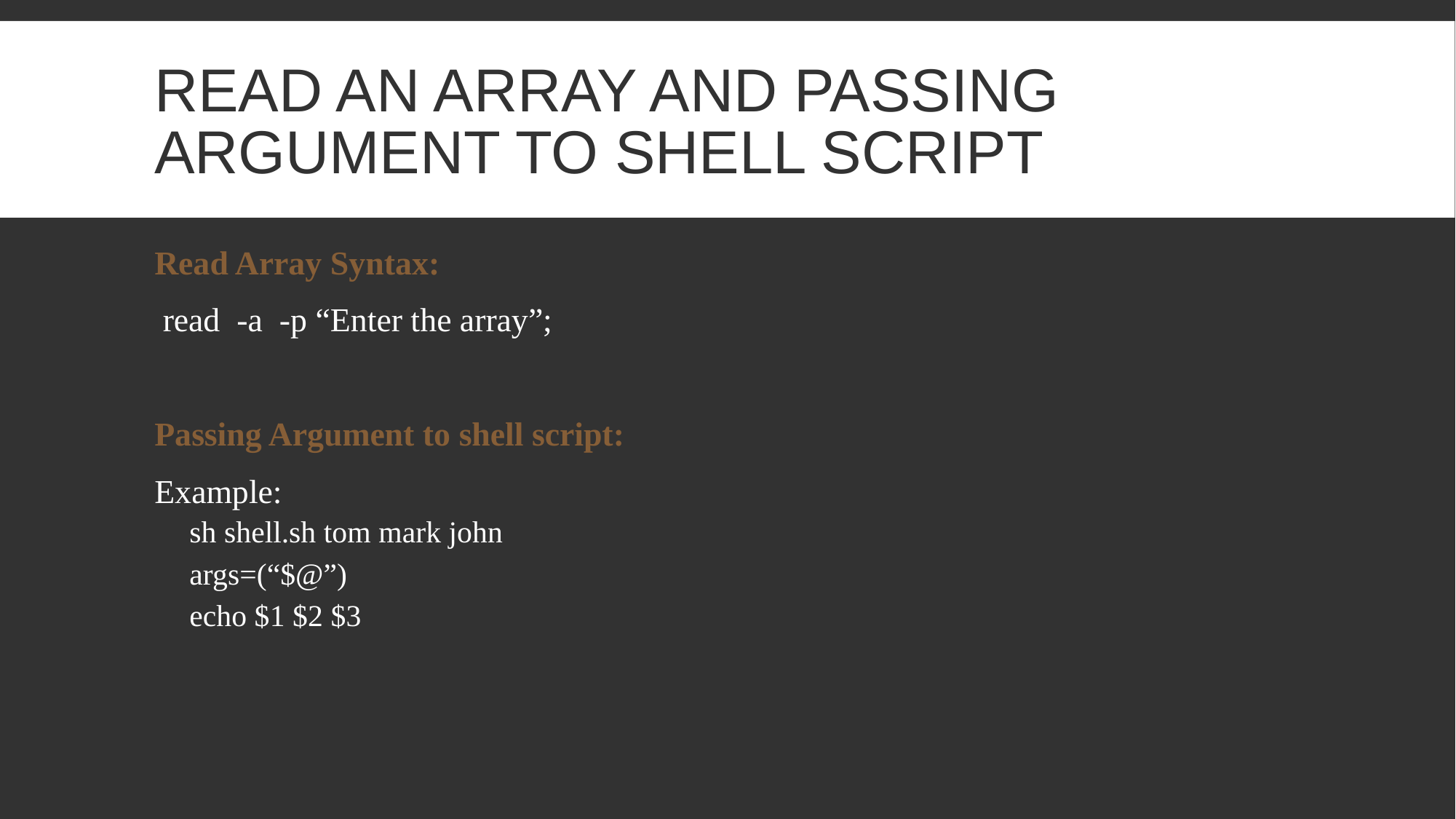

# Read an array and passing Argument to shell script
Read Array Syntax:
 read  -a  -p “Enter the array”;

Passing Argument to shell script:
Example:
 sh shell.sh tom mark john
 args=(“$@”)
 echo $1 $2 $3